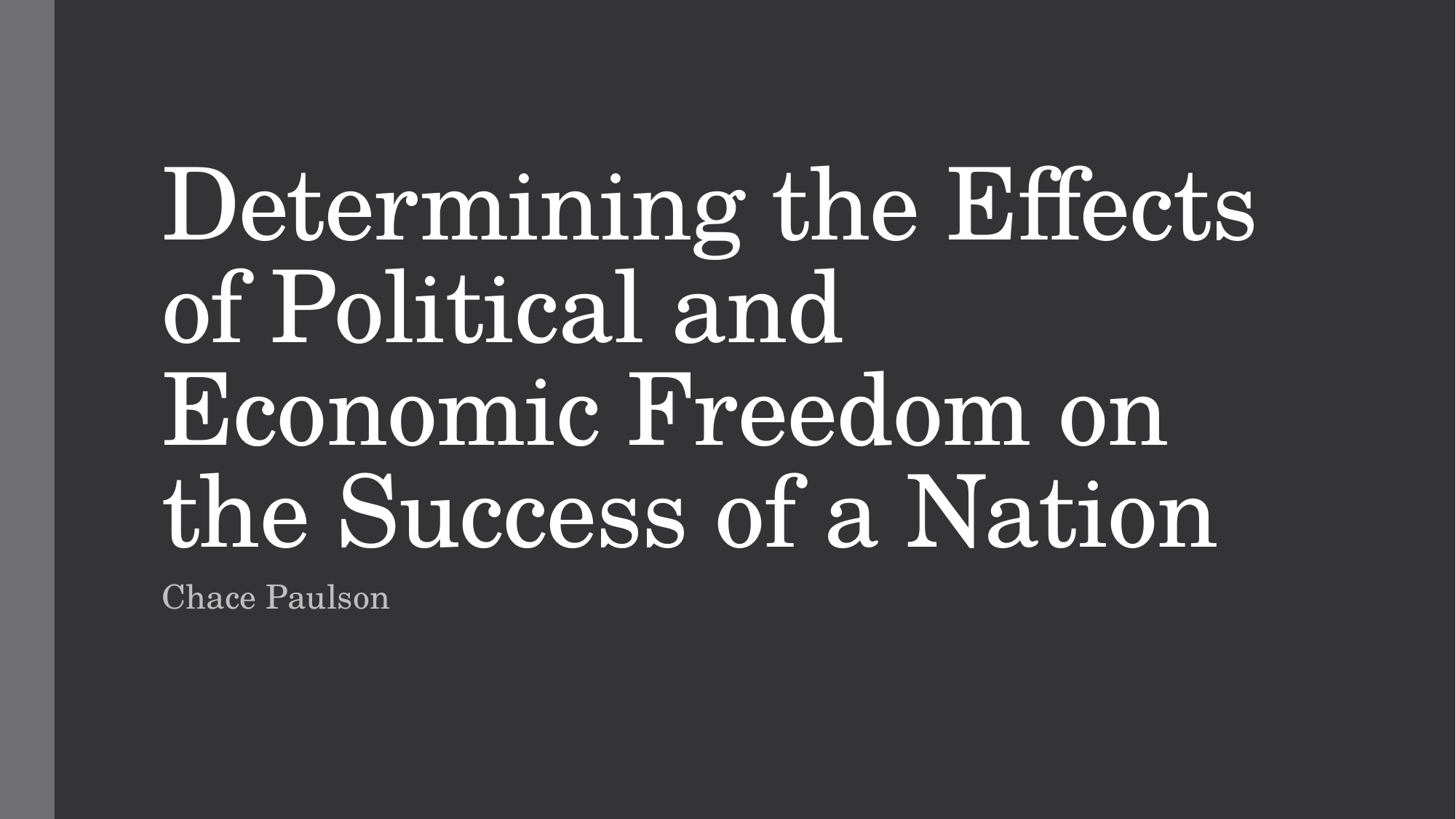

# Determining the Effects of Political and Economic Freedom on the Success of a Nation
Chace Paulson